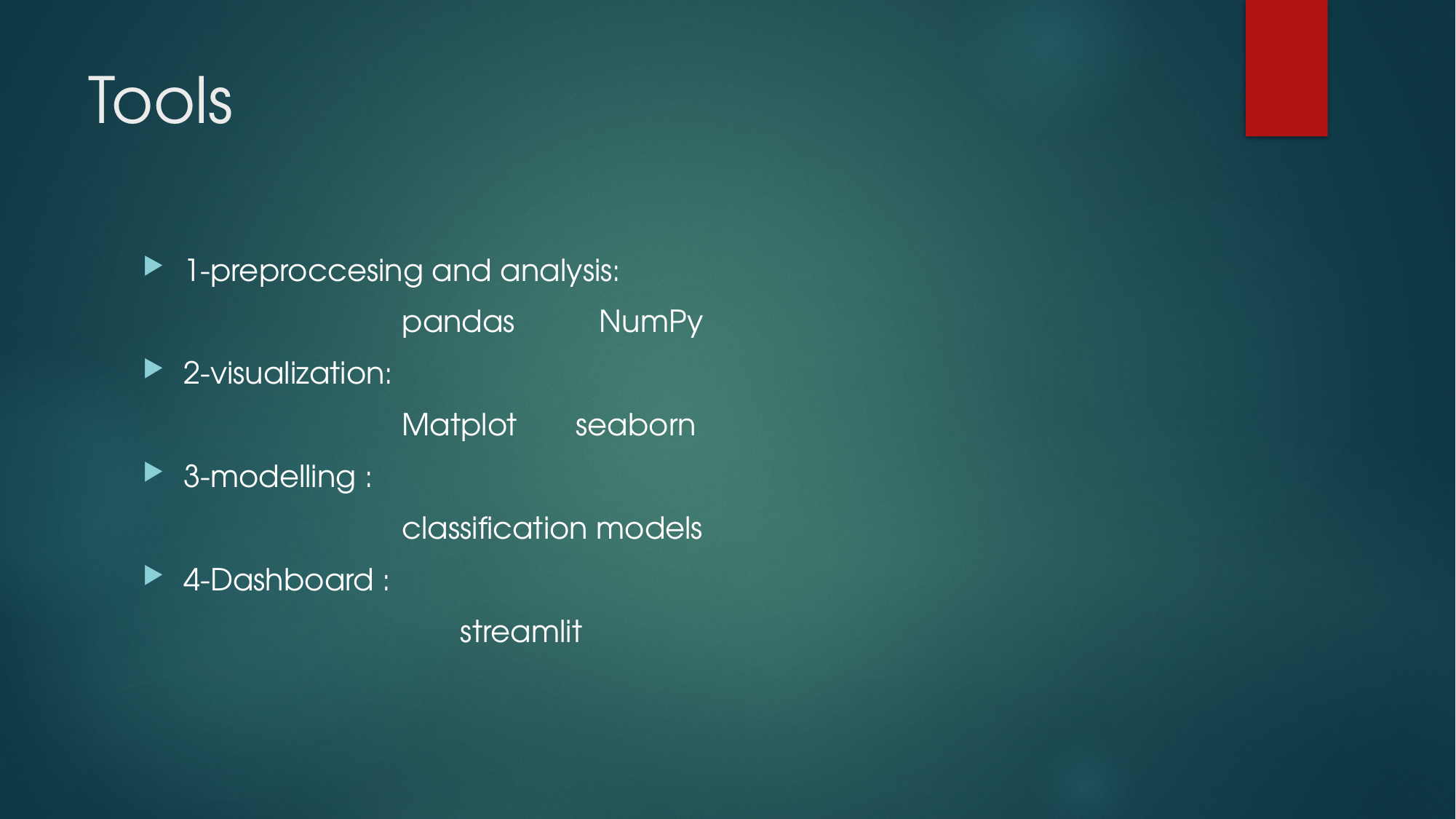

# Tools
1-preproccesing and analysis:
                               pandas          NumPy
2-visualization:
                               Matplot       seaborn
3-modelling :
                               classification models
4-Dashboard :
                                      streamlit